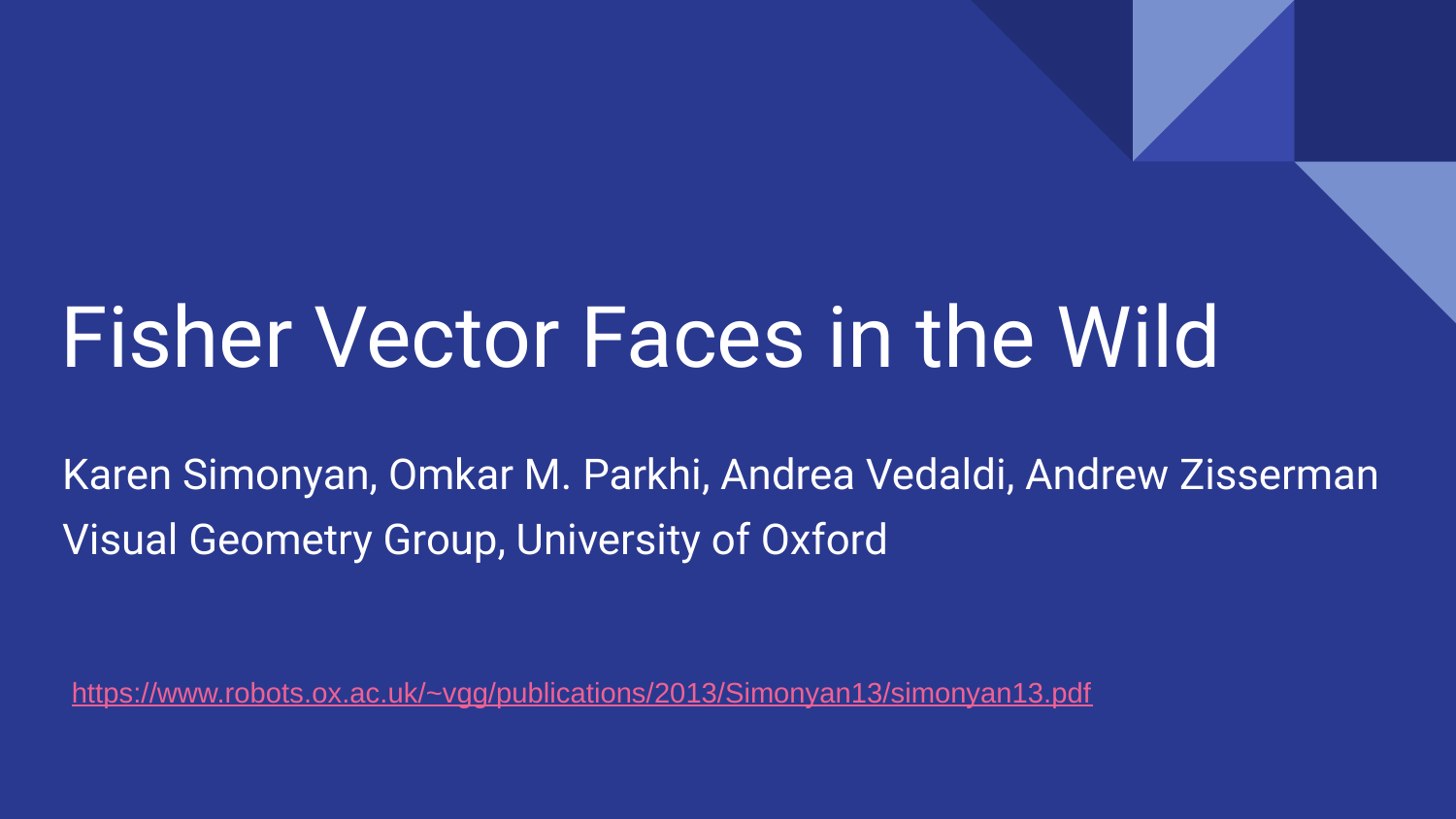

# Fisher Vector Faces in the Wild
Karen Simonyan, Omkar M. Parkhi, Andrea Vedaldi, Andrew Zisserman

Visual Geometry Group, University of Oxford
https://www.robots.ox.ac.uk/~vgg/publications/2013/Simonyan13/simonyan13.pdf